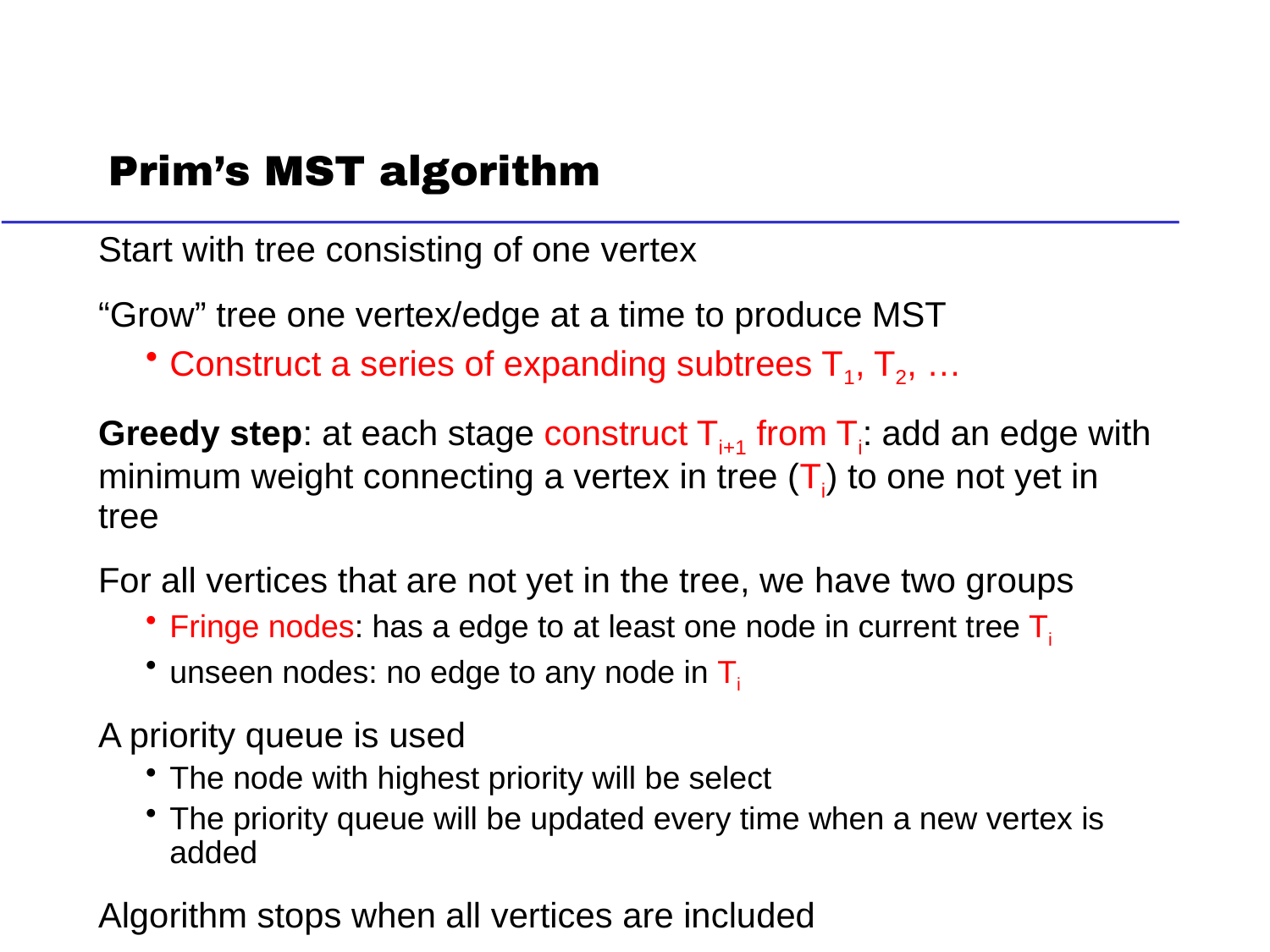

# Prim’s MST algorithm
Start with tree consisting of one vertex
“Grow” tree one vertex/edge at a time to produce MST
Construct a series of expanding subtrees T1, T2, …
Greedy step: at each stage construct Ti+1 from Ti: add an edge with minimum weight connecting a vertex in tree (Ti) to one not yet in tree
For all vertices that are not yet in the tree, we have two groups
Fringe nodes: has a edge to at least one node in current tree Ti
unseen nodes: no edge to any node in Ti
A priority queue is used
The node with highest priority will be select
The priority queue will be updated every time when a new vertex is added
Algorithm stops when all vertices are included